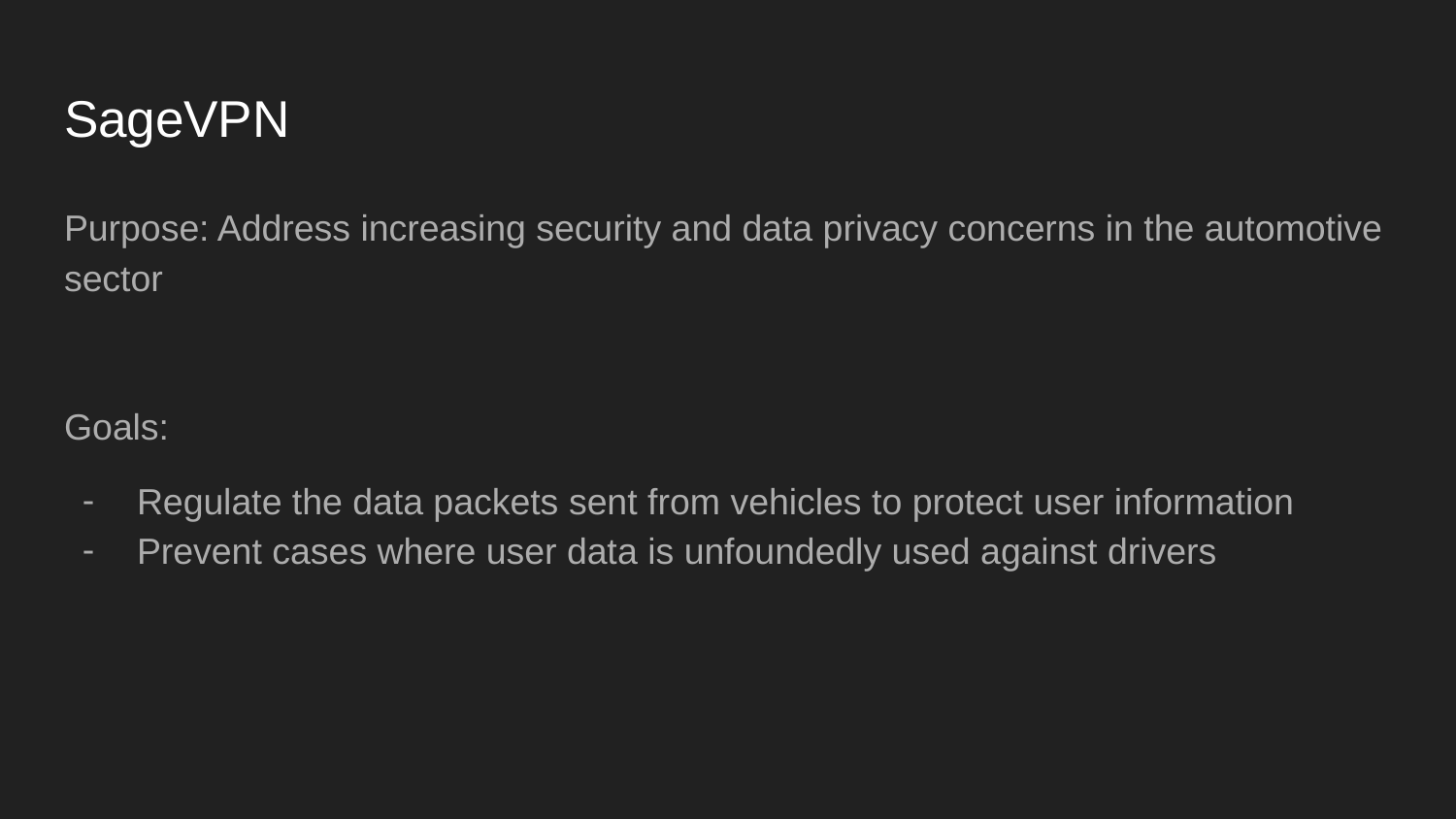

# SageVPN
Purpose: Address increasing security and data privacy concerns in the automotive sector

Goals:
Regulate the data packets sent from vehicles to protect user information
Prevent cases where user data is unfoundedly used against drivers